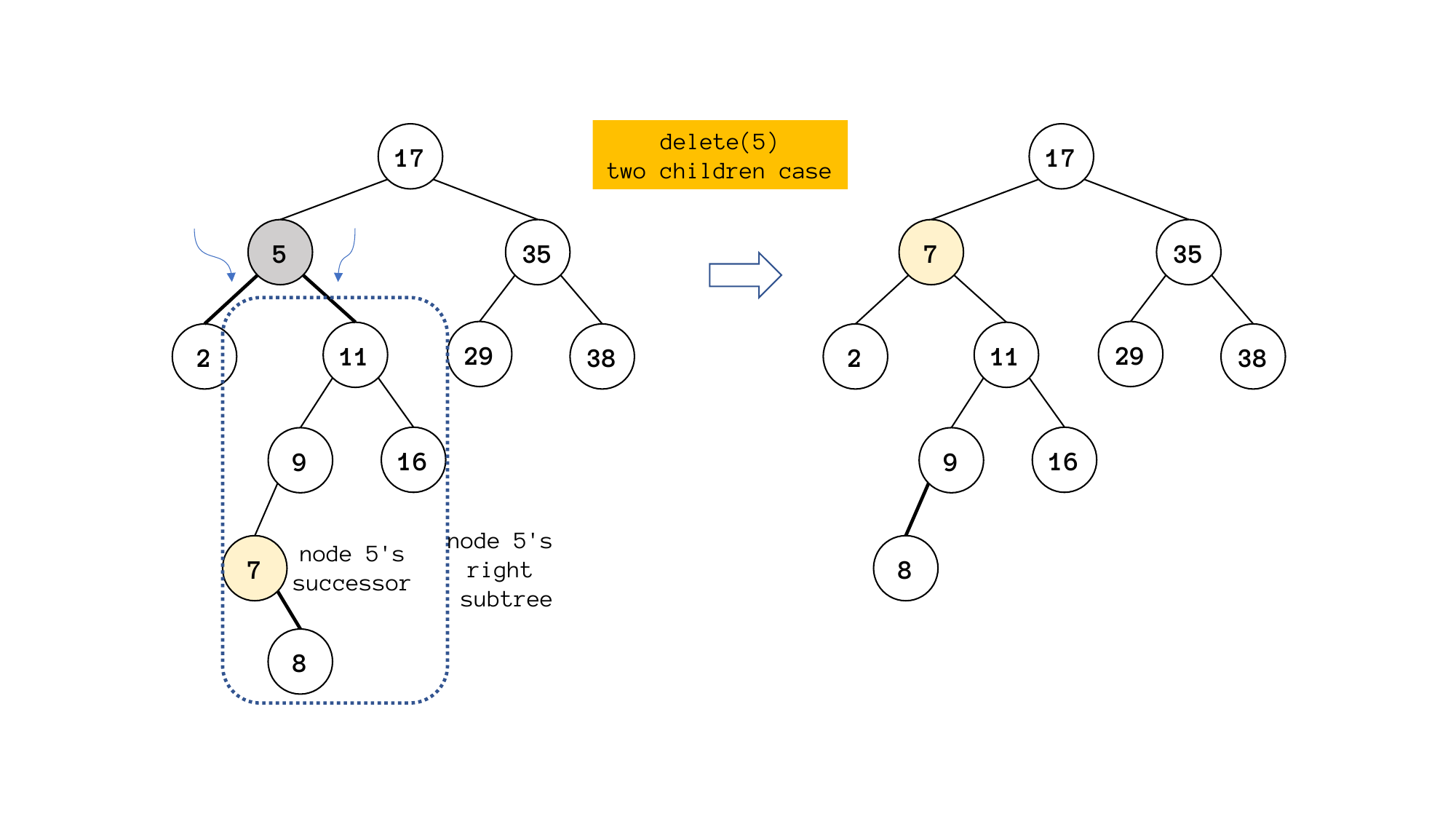

delete(5)
two children case
17
5
35
29
11
2
38
16
9
7
8
17
7
35
29
11
2
38
16
9
8

node 5's
right
subtree
node 5's successor